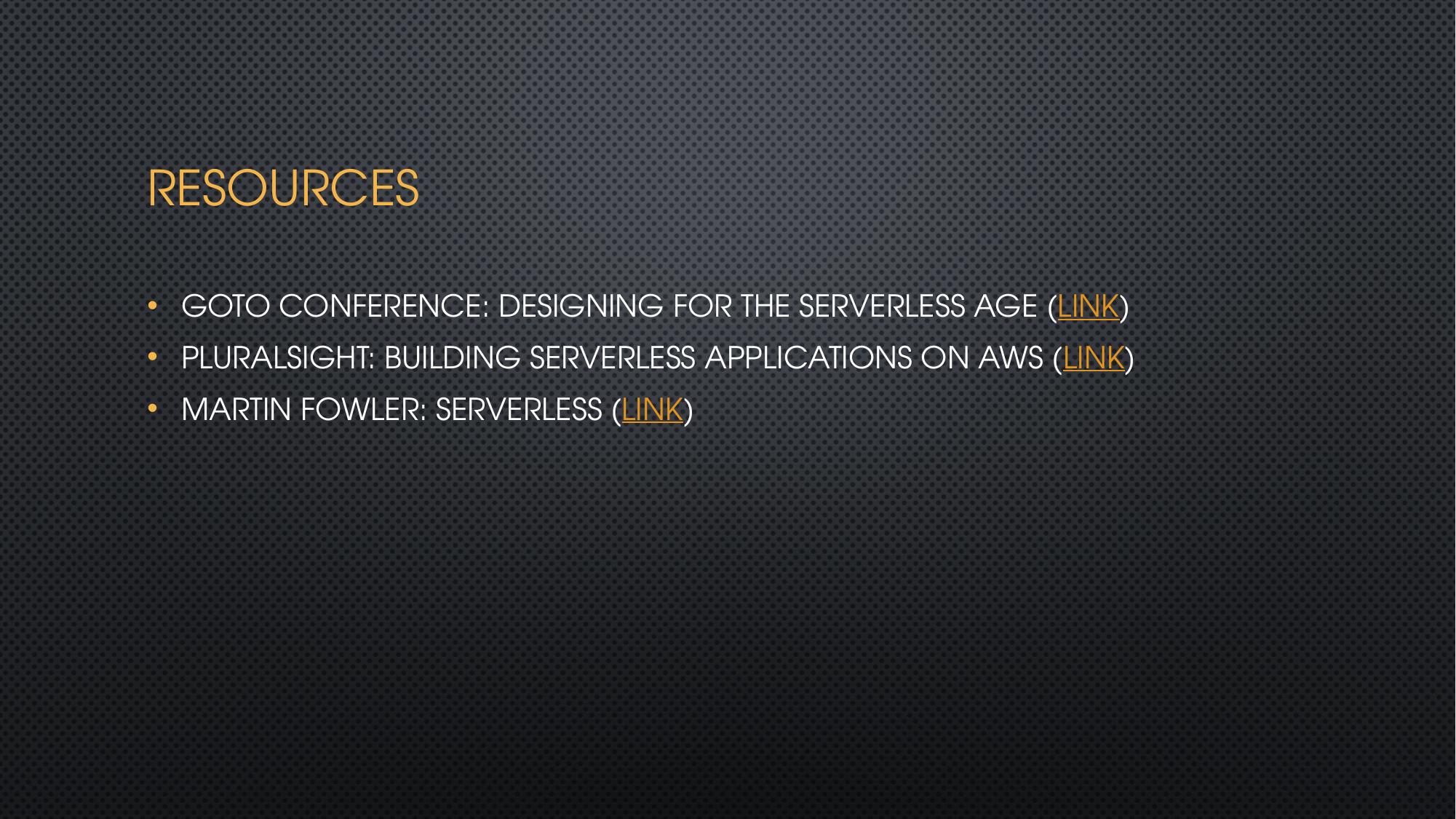

# Resources
Goto Conference: Designing for the Serverless Age (link)
PluralSight: Building Serverless Applications on AWS (link)
Martin Fowler: Serverless (Link)